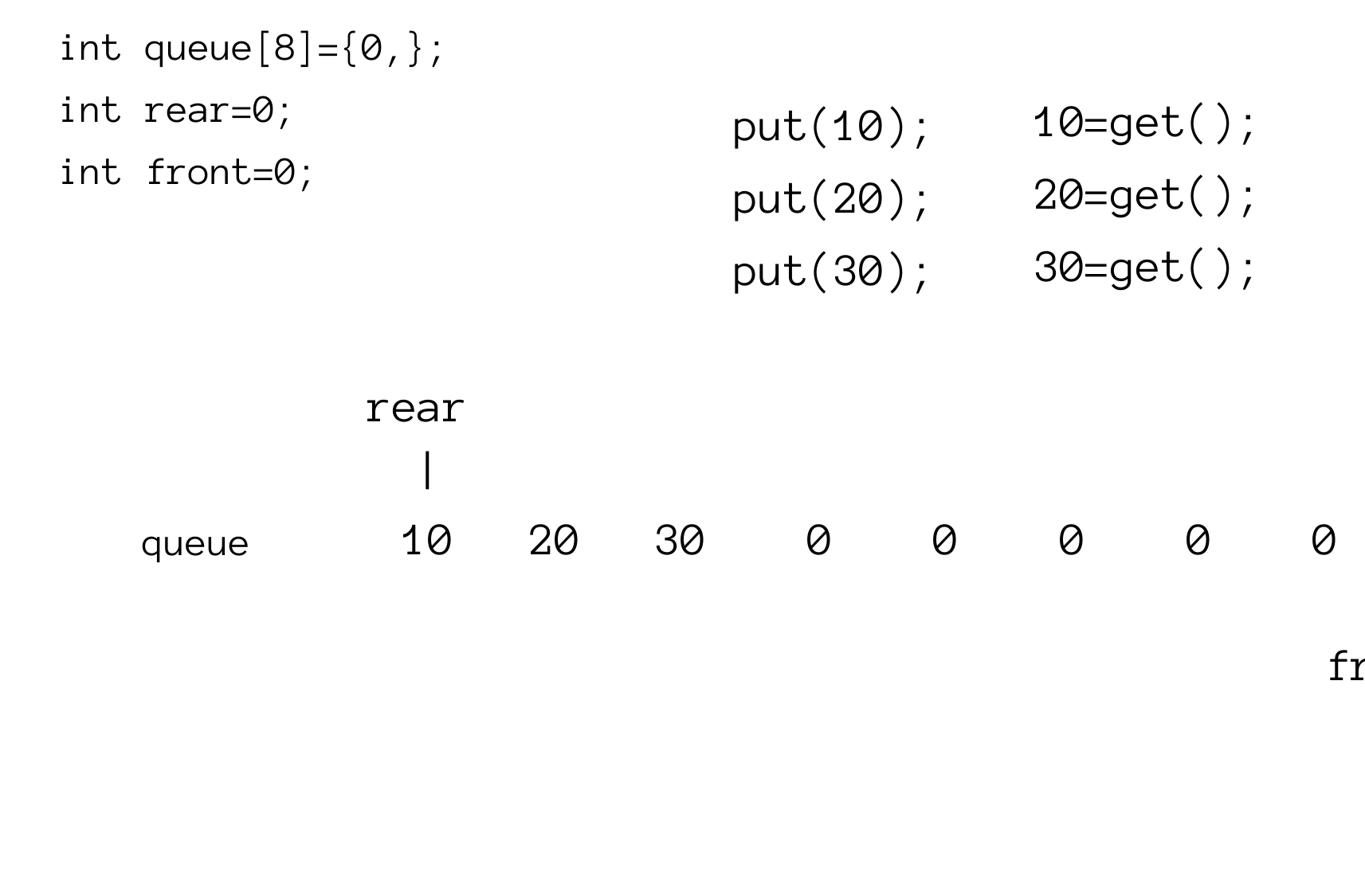

int queue[8]={0,};
int rear=0;
int front=0;
10=get();
20=get();
30=get();
put(10);
put(20);
put(30);
rear
|
  10   20   30    0    0    0    0    0
queue
|
front